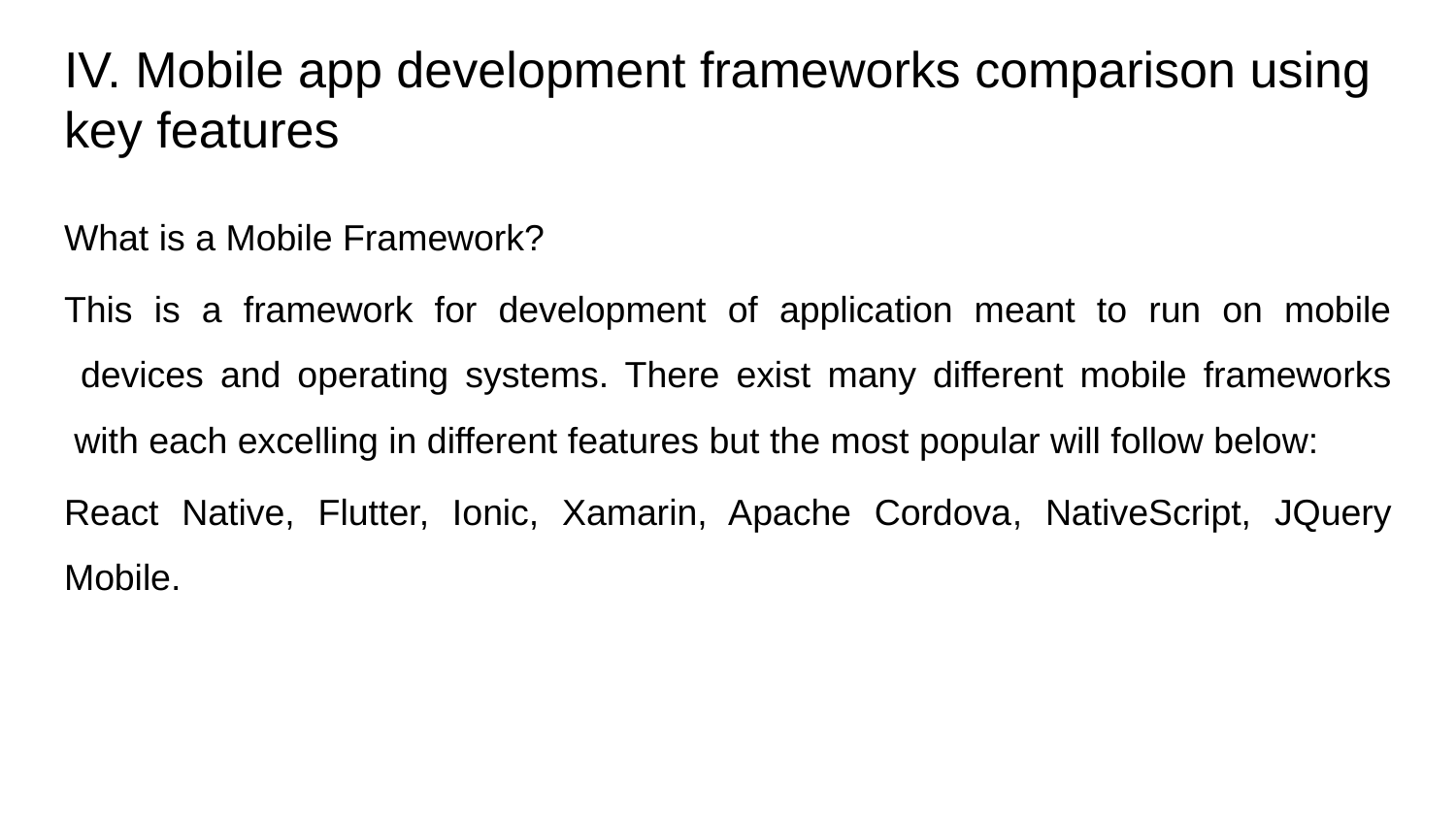

# IV. Mobile app development frameworks comparison using key features
What is a Mobile Framework?
This is a framework for development of application meant to run on mobile
 devices and operating systems. There exist many different mobile frameworks
 with each excelling in different features but the most popular will follow below:
React Native, Flutter, Ionic, Xamarin, Apache Cordova, NativeScript, JQuery Mobile.